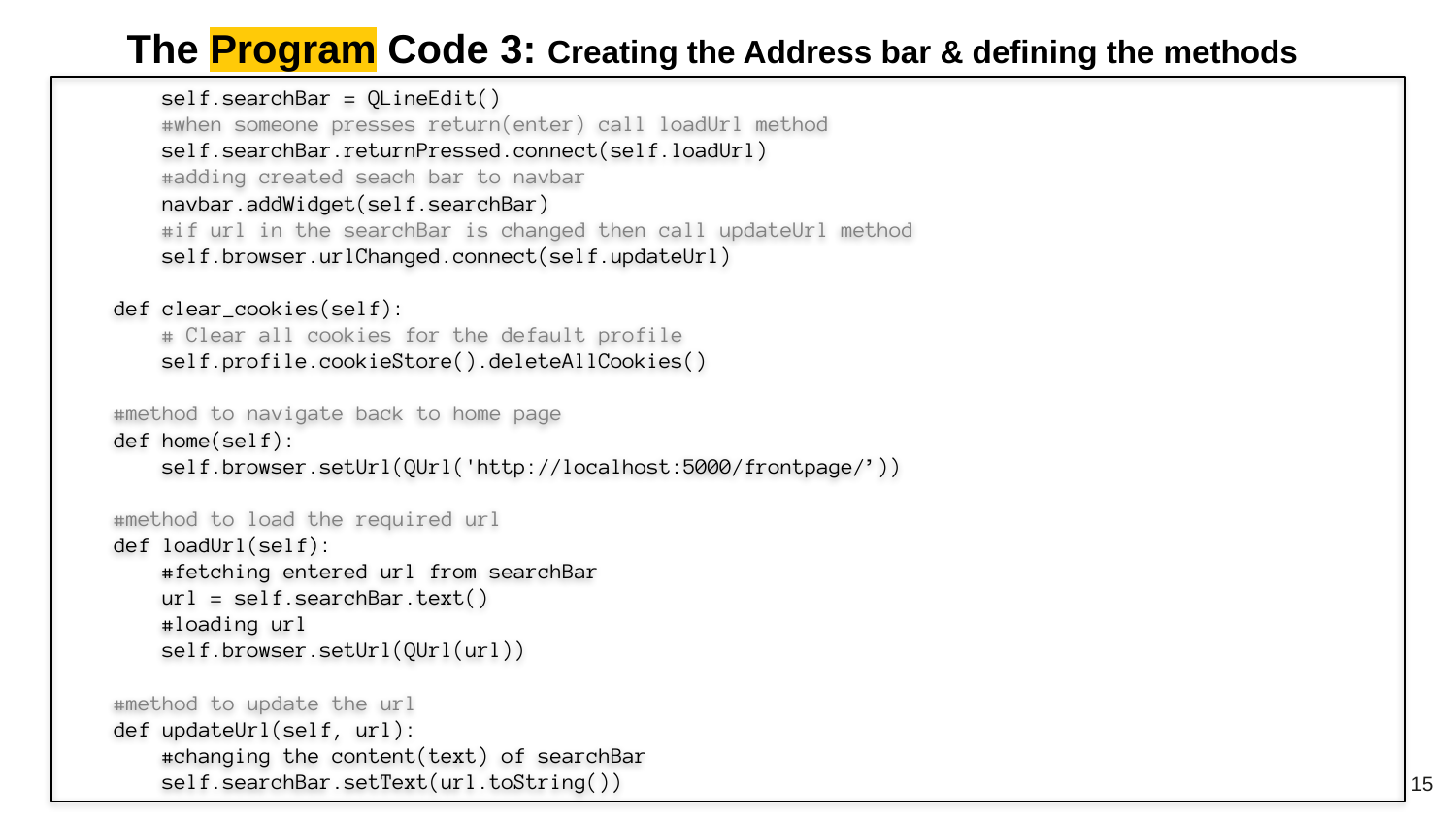

The Program Code 3: Creating the Address bar & defining the methods
        self.searchBar = QLineEdit()
        #when someone presses return(enter) call loadUrl method
        self.searchBar.returnPressed.connect(self.loadUrl)
        #adding created seach bar to navbar
        navbar.addWidget(self.searchBar)
        #if url in the searchBar is changed then call updateUrl method
        self.browser.urlChanged.connect(self.updateUrl)

    def clear_cookies(self):
        # Clear all cookies for the default profile
        self.profile.cookieStore().deleteAllCookies()

    #method to navigate back to home page
    def home(self):
        self.browser.setUrl(QUrl('http://localhost:5000/frontpage/’))

    #method to load the required url
    def loadUrl(self):
        #fetching entered url from searchBar
        url = self.searchBar.text()
        #loading url
        self.browser.setUrl(QUrl(url))

    #method to update the url
    def updateUrl(self, url):
        #changing the content(text) of searchBar
        self.searchBar.setText(url.toString())
15